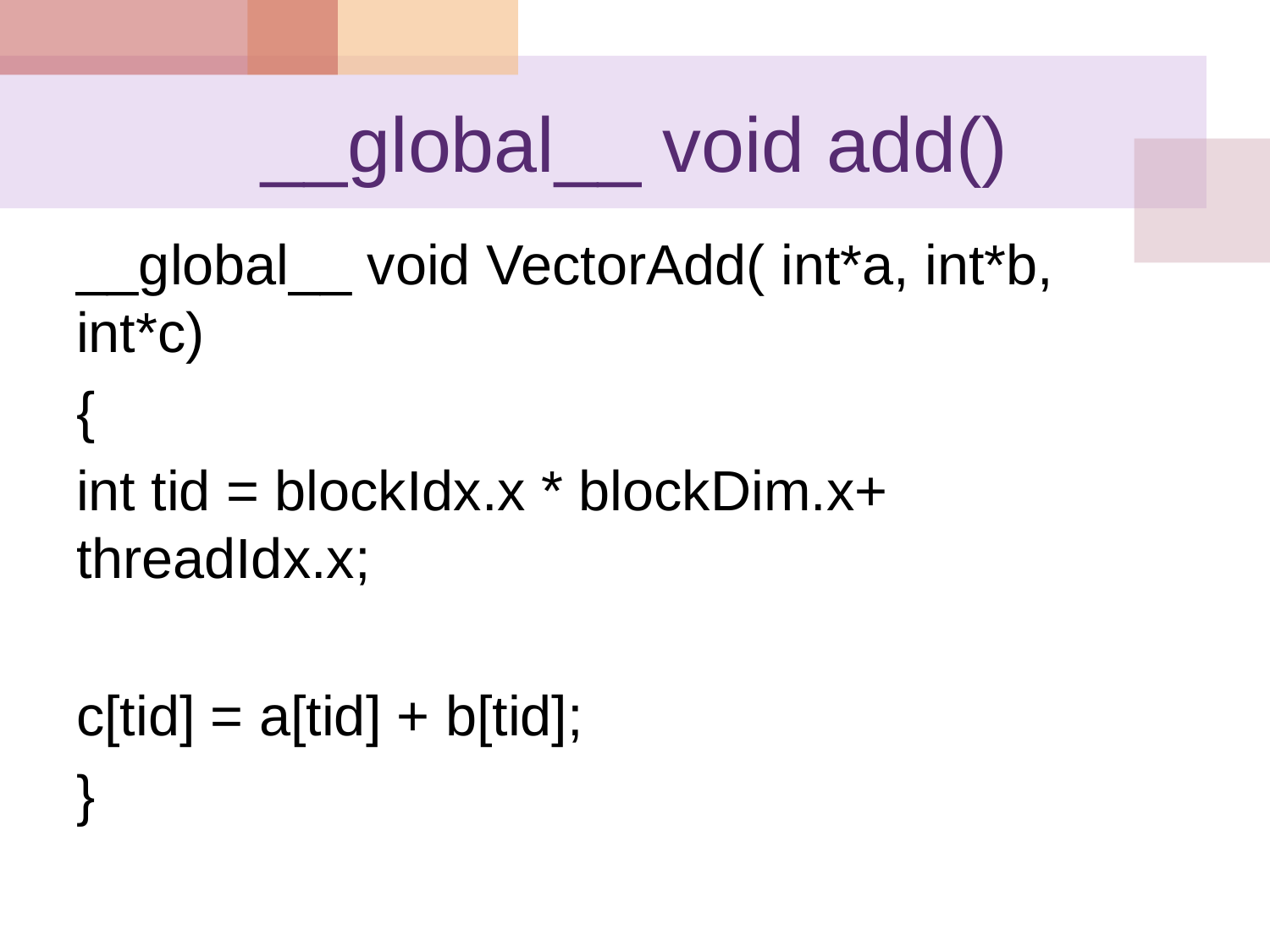

# __global__ void add()
__global__ void VectorAdd( int*a, int*b, int*c)
{
int tid = blockIdx.x * blockDim.x+ threadIdx.x;

c[tid] = a[tid] + b[tid];
}